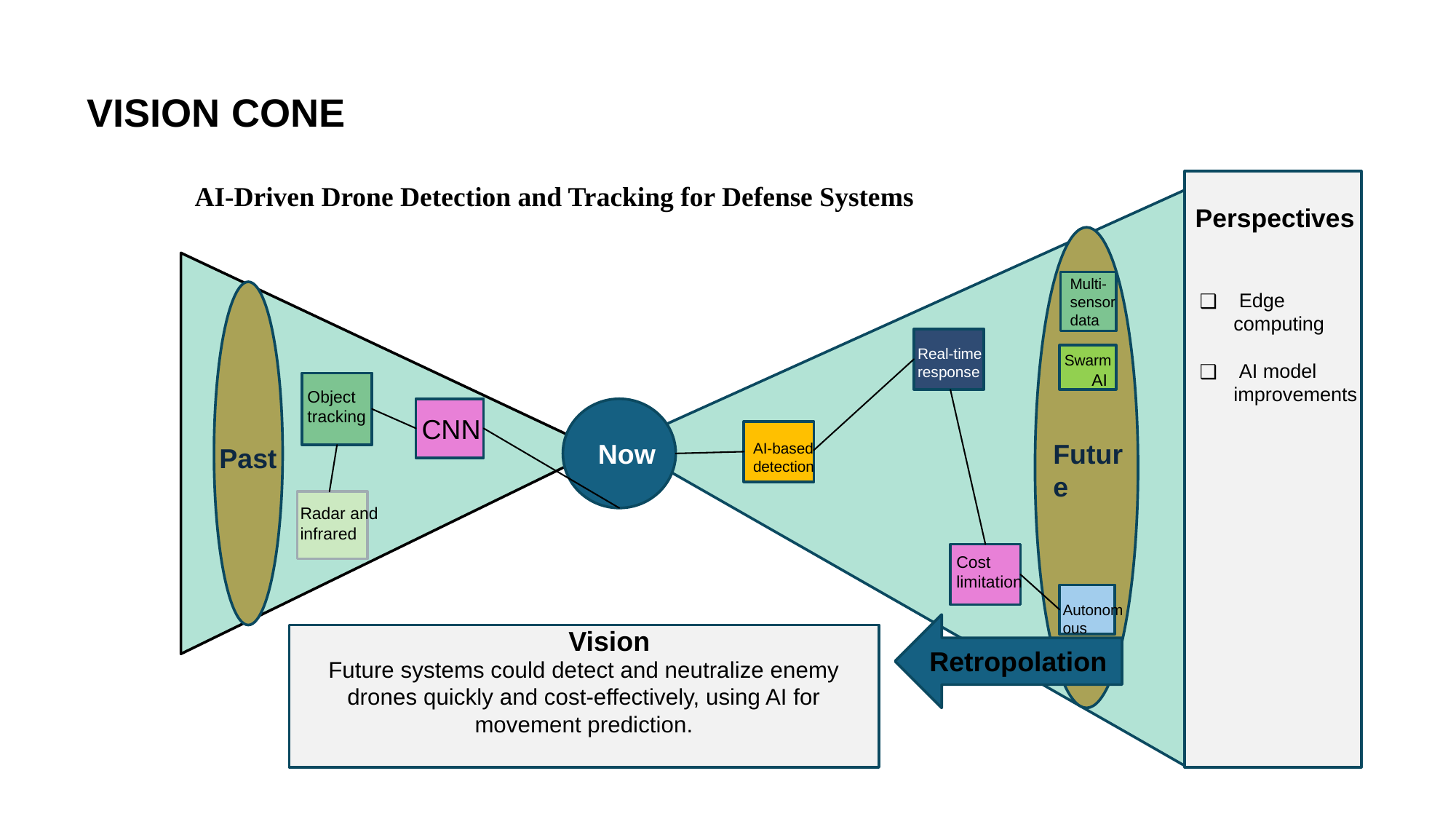

VISION CONE
#

AI-Driven Drone Detection and Tracking for Defense Systems
Perspectives

Multi-sensor data

 Edge computing

 AI model improvements

Real-time response
Swarm         AI

Object tracking

CNN

Now
Future
AI-based detection
Past

Radar and infrared

Cost limitation

Autonomous

Vision
Future systems could detect and neutralize enemy drones quickly and cost-effectively, using AI for movement prediction.
Retropolation